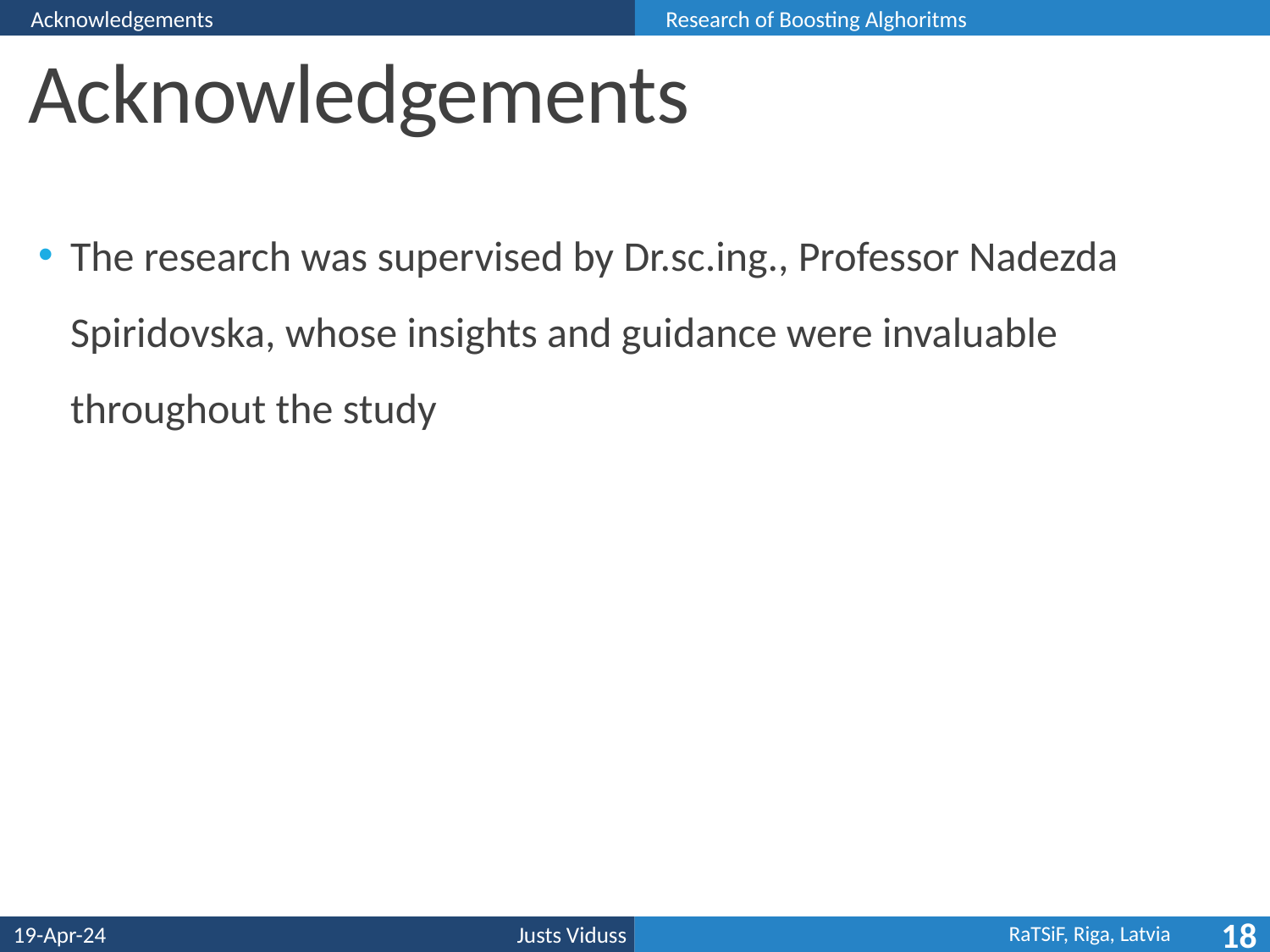

Acknowledgements
Research of Boosting Alghoritms
# Acknowledgements
The research was supervised by Dr.sc.ing., Professor Nadezda Spiridovska, whose insights and guidance were invaluable throughout the study
19-Apr-24
18
Justs Viduss